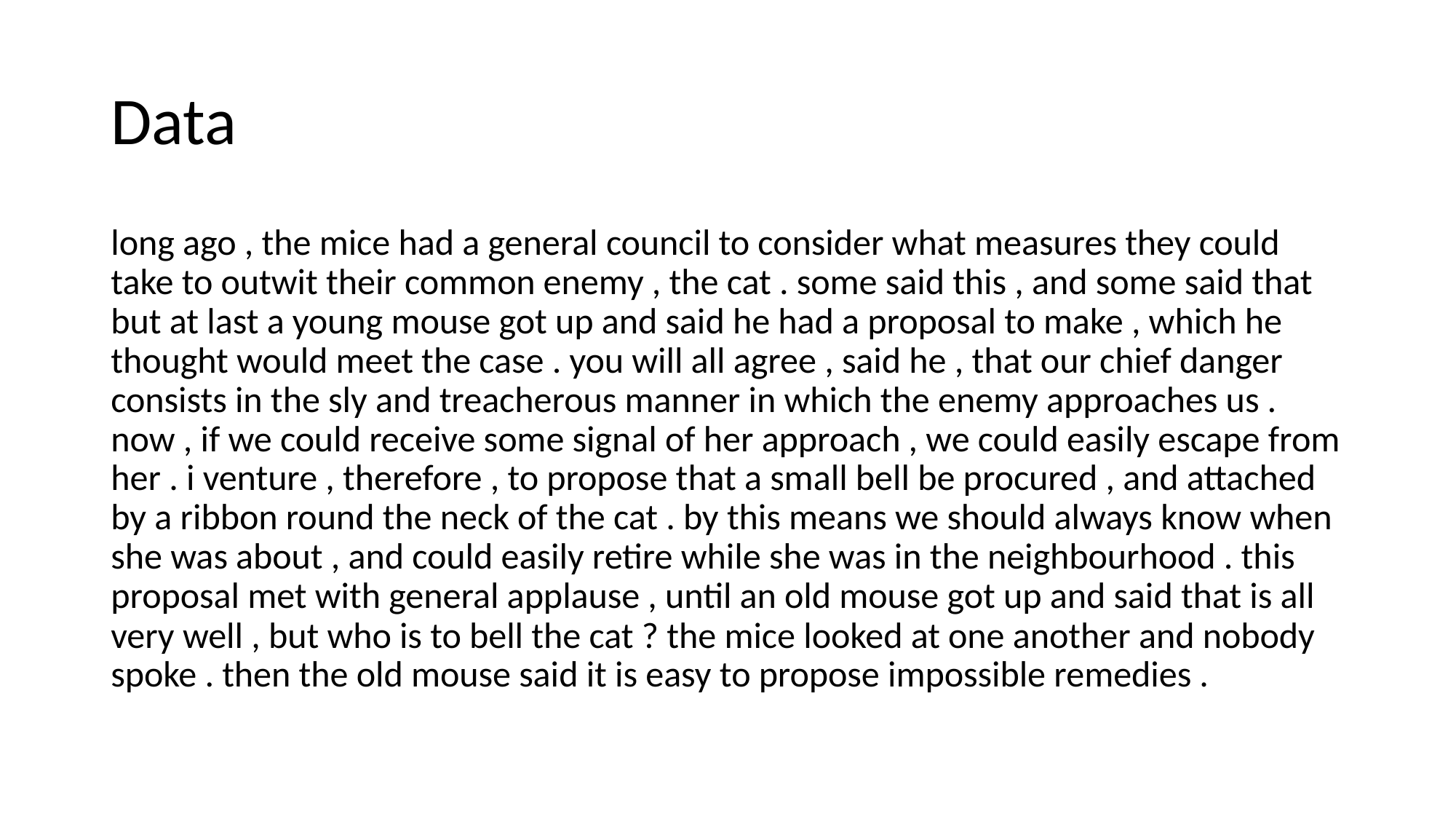

# Data
long ago , the mice had a general council to consider what measures they could take to outwit their common enemy , the cat . some said this , and some said that but at last a young mouse got up and said he had a proposal to make , which he thought would meet the case . you will all agree , said he , that our chief danger consists in the sly and treacherous manner in which the enemy approaches us . now , if we could receive some signal of her approach , we could easily escape from her . i venture , therefore , to propose that a small bell be procured , and attached by a ribbon round the neck of the cat . by this means we should always know when she was about , and could easily retire while she was in the neighbourhood . this proposal met with general applause , until an old mouse got up and said that is all very well , but who is to bell the cat ? the mice looked at one another and nobody spoke . then the old mouse said it is easy to propose impossible remedies .